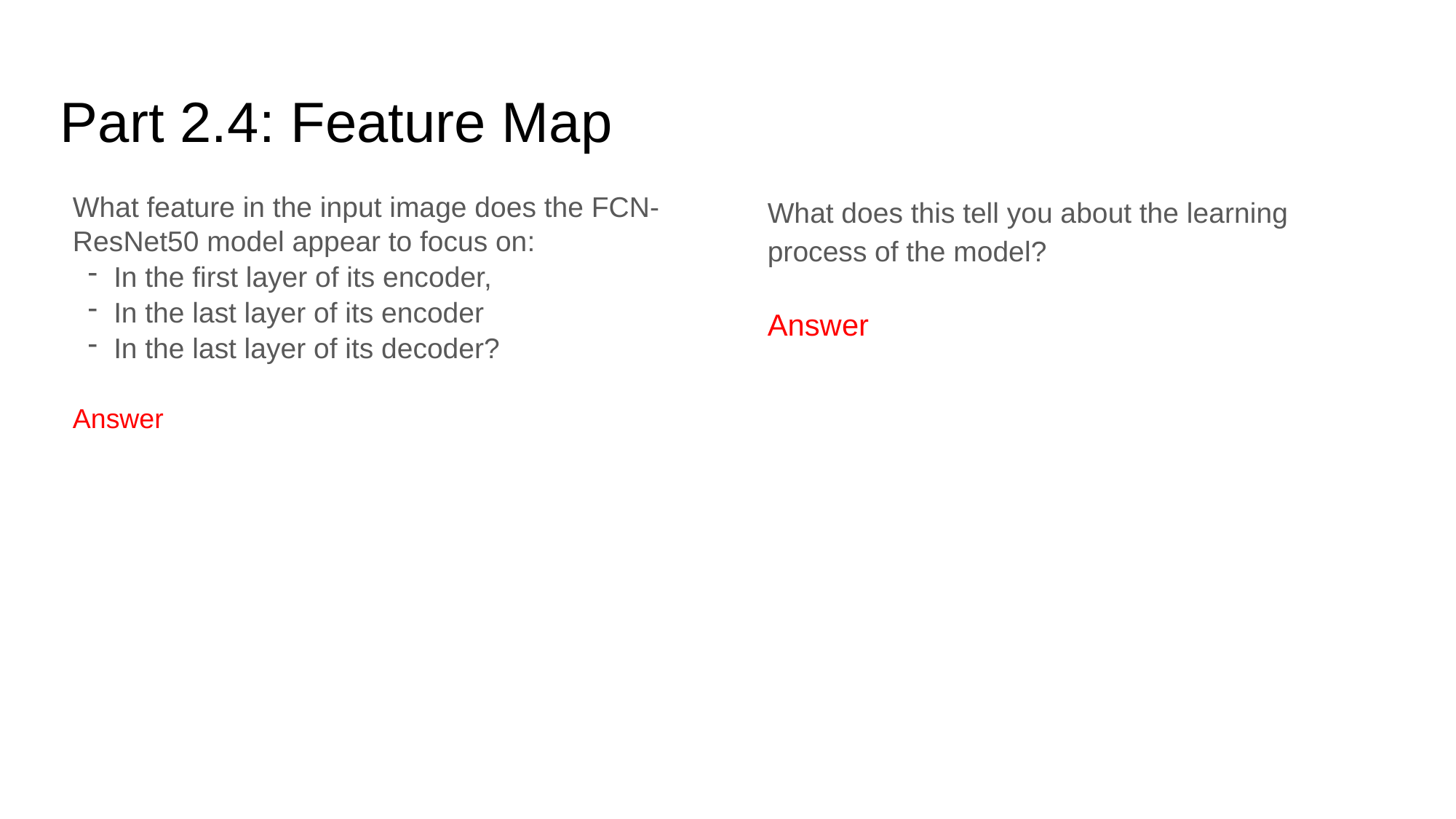

Part 2.4: Feature Map
What feature in the input image does the FCN-ResNet50 model appear to focus on:
In the first layer of its encoder,
In the last layer of its encoder
In the last layer of its decoder?

Answer
What does this tell you about the learning process of the model?
Answer